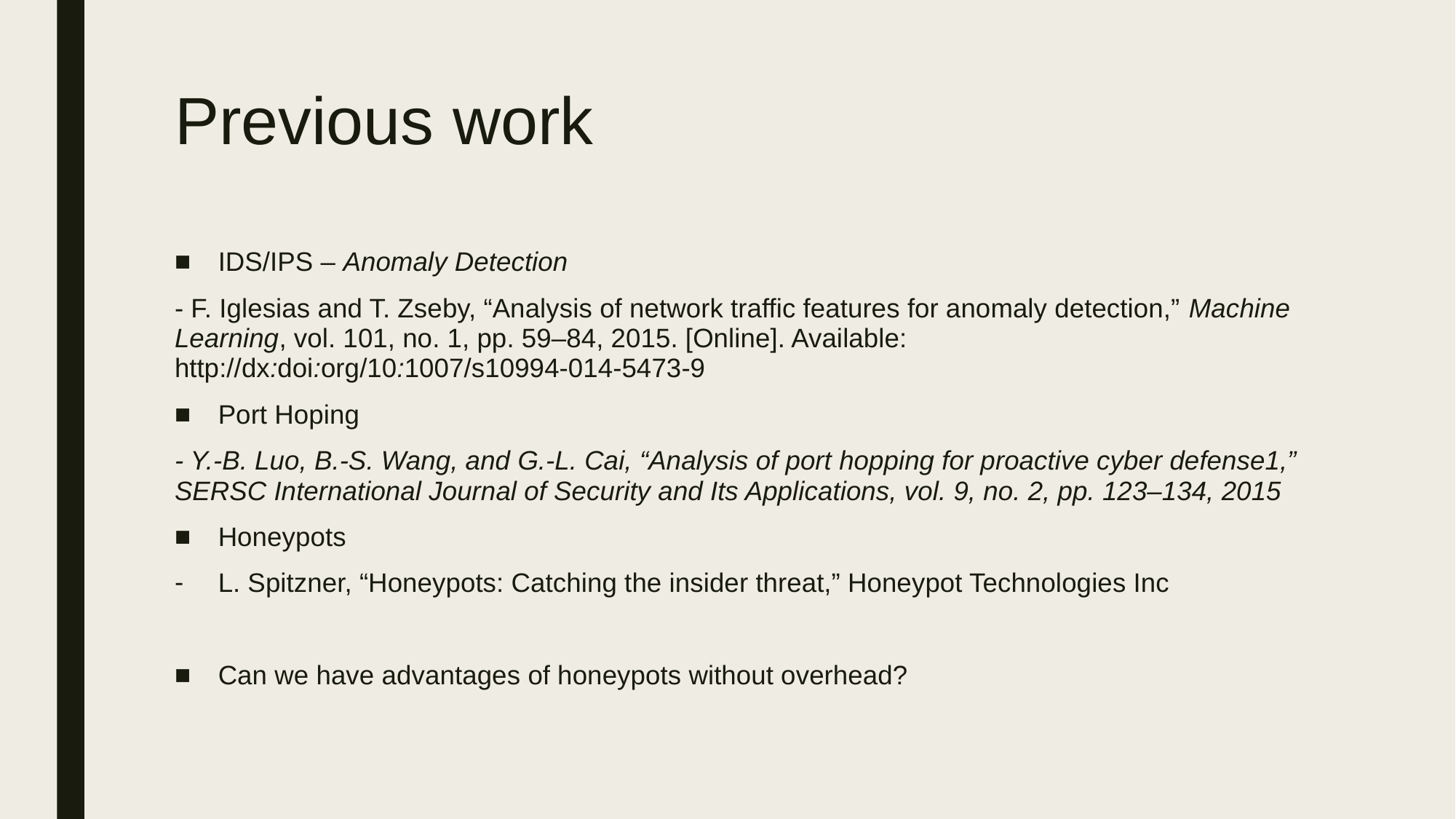

# Previous work
IDS/IPS – Anomaly Detection
- F. Iglesias and T. Zseby, “Analysis of network traffic features for anomaly detection,” Machine Learning, vol. 101, no. 1, pp. 59–84, 2015. [Online]. Available: http://dx:doi:org/10:1007/s10994-014-5473-9
Port Hoping
- Y.-B. Luo, B.-S. Wang, and G.-L. Cai, “Analysis of port hopping for proactive cyber defense1,” SERSC International Journal of Security and Its Applications, vol. 9, no. 2, pp. 123–134, 2015
Honeypots
L. Spitzner, “Honeypots: Catching the insider threat,” Honeypot Technologies Inc

Can we have advantages of honeypots without overhead?